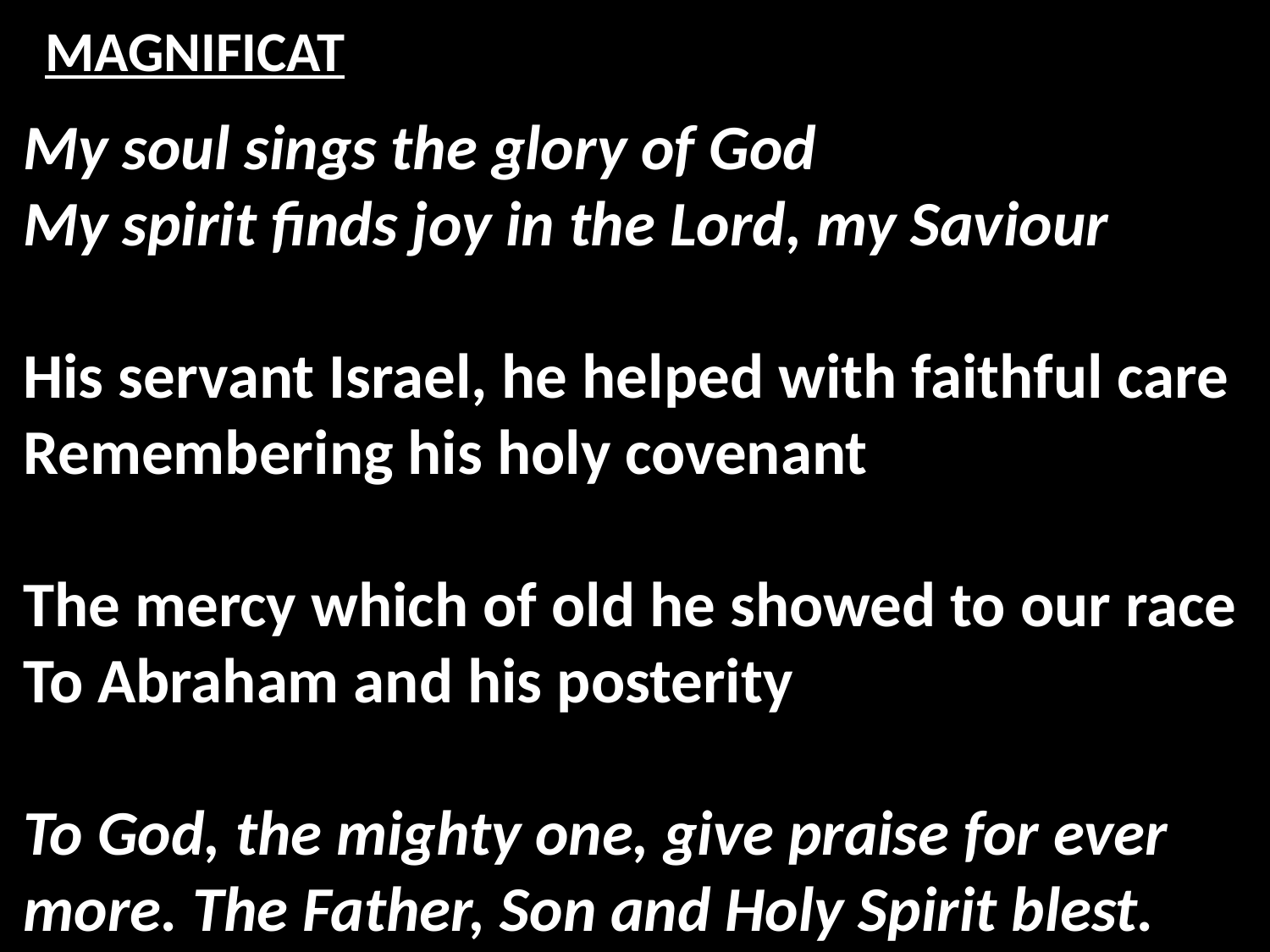

# MAGNIFICAT
My soul sings the glory of God
My spirit finds joy in the Lord, my Saviour

His servant Israel, he helped with faithful care
Remembering his holy covenant

The mercy which of old he showed to our race
To Abraham and his posterity

To God, the mighty one, give praise for ever more. The Father, Son and Holy Spirit blest.